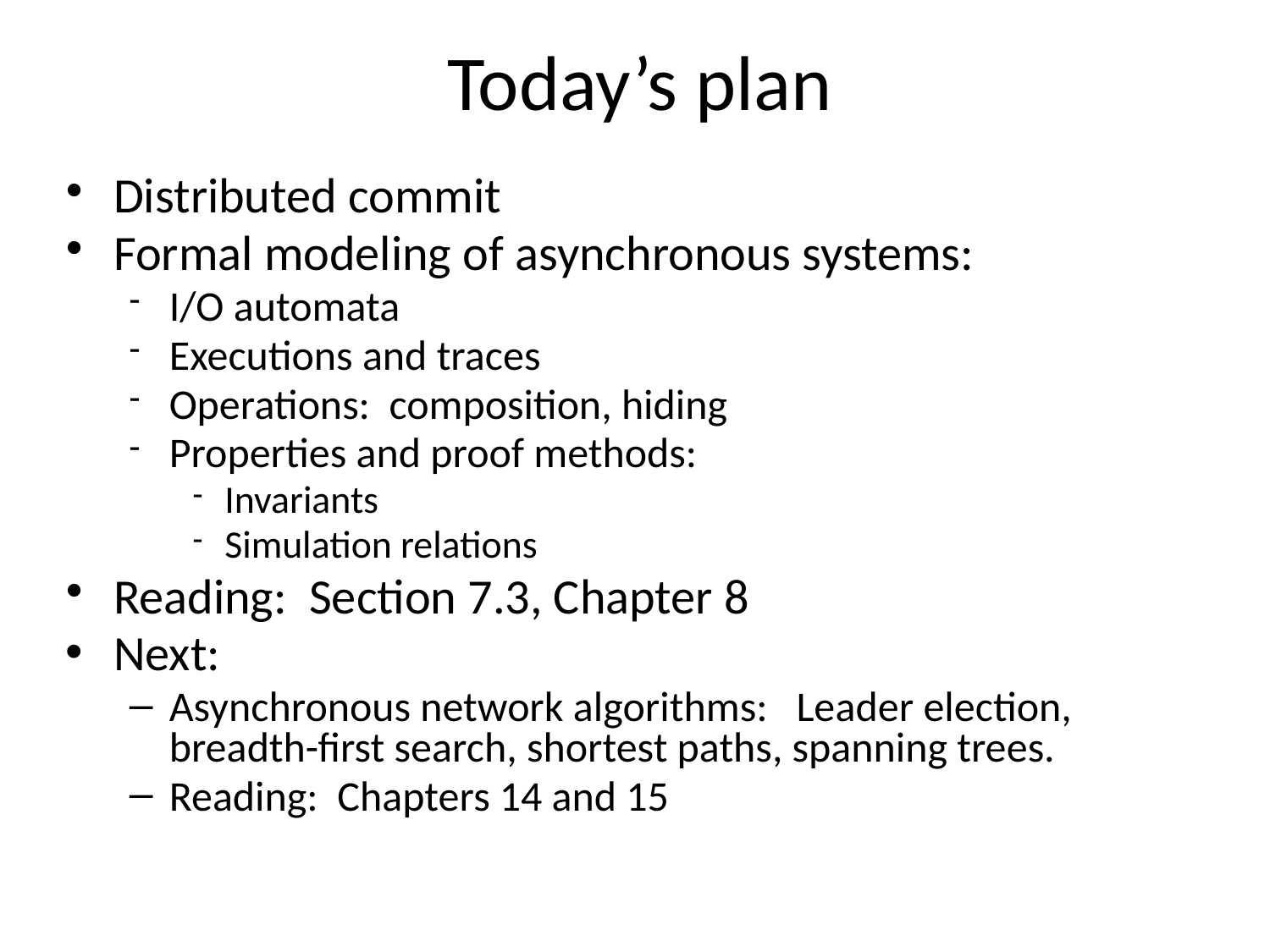

# Today’s plan
Distributed commit
Formal modeling of asynchronous systems:
I/O automata
Executions and traces
Operations:  composition, hiding
Properties and proof methods:
Invariants
Simulation relations
Reading:  Section 7.3, Chapter 8
Next:
Asynchronous network algorithms:   Leader election, breadth-first search, shortest paths, spanning trees.
Reading:  Chapters 14 and 15